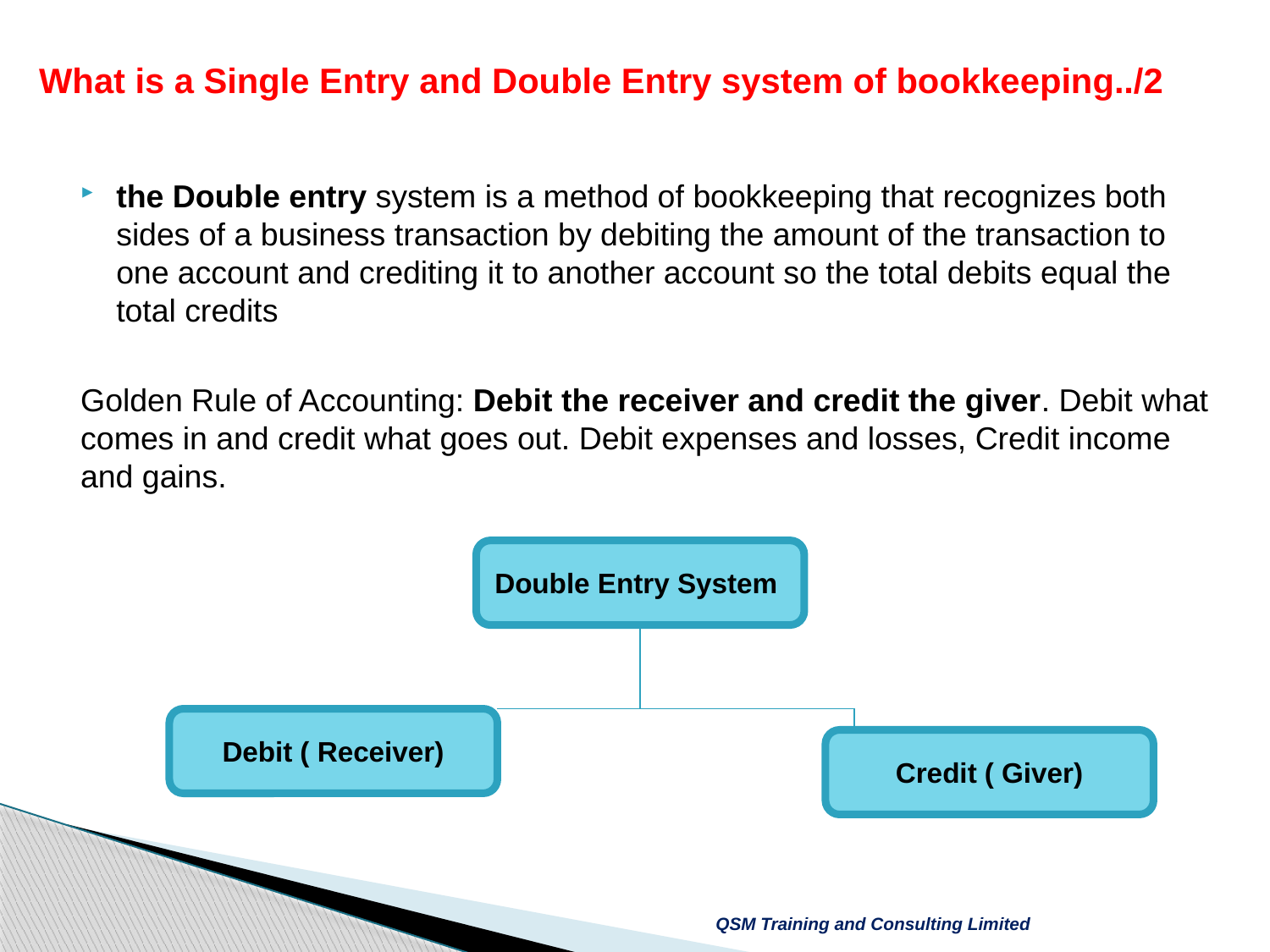

# What is a Single Entry and Double Entry system of bookkeeping../2
the Double entry system is a method of bookkeeping that recognizes both sides of a business transaction by debiting the amount of the transaction to one account and crediting it to another account so the total debits equal the total credits

Golden Rule of Accounting: Debit the receiver and credit the giver. Debit what comes in and credit what goes out. Debit expenses and losses, Credit income and gains.

Double Entry System
Debit ( Receiver)
Credit ( Giver)
QSM Training and Consulting Limited